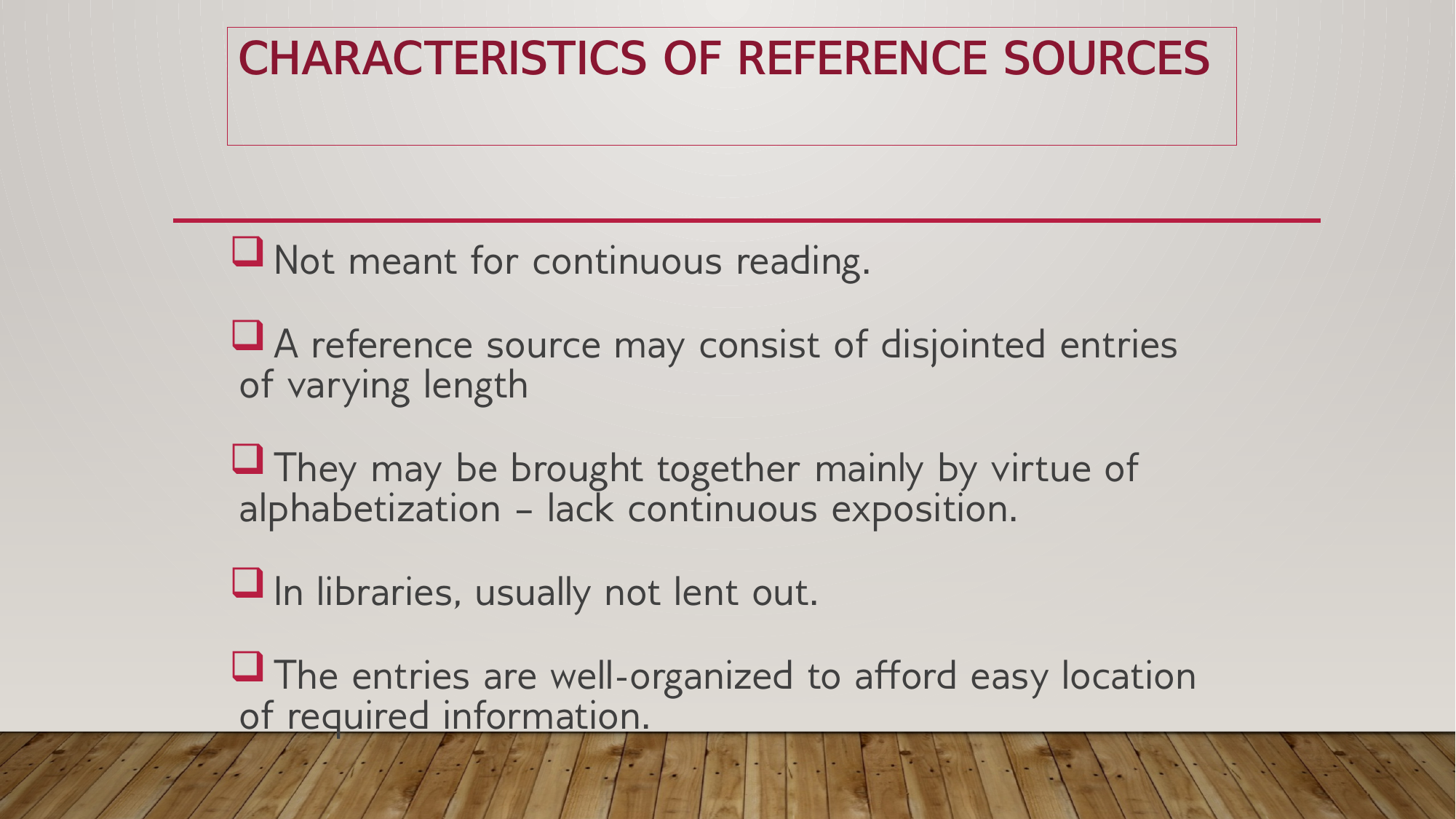

# Characteristics of Reference Sources
 Not meant for continuous reading.

 A reference source may consist of disjointed entries of varying length

 They may be brought together mainly by virtue of alphabetization – lack continuous exposition.

 In libraries, usually not lent out.

 The entries are well-organized to afford easy location of required information.